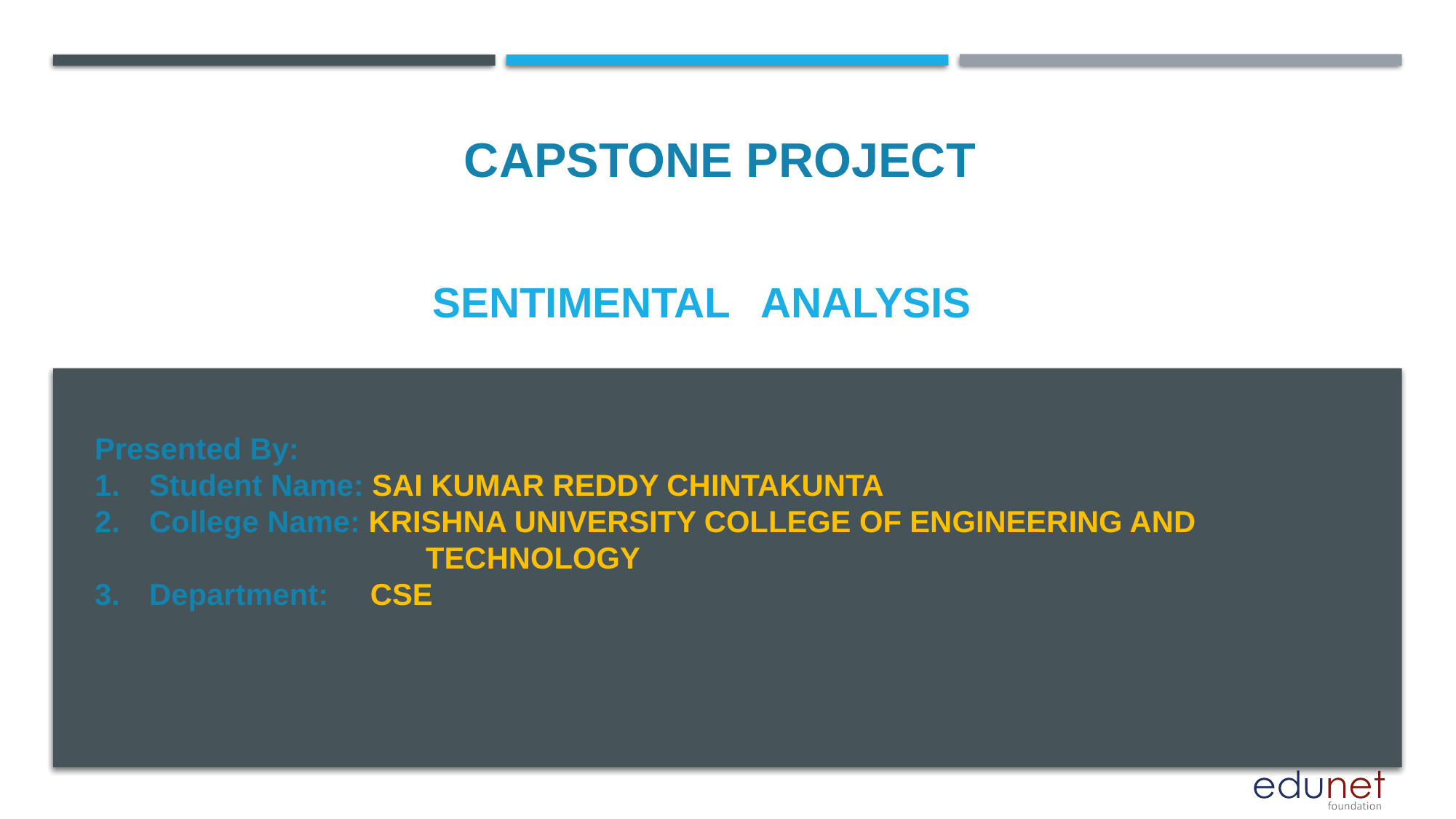

CAPSTONE PROJECT
# Sentimental  analysis
Presented By:
Student Name: SAI KUMAR REDDY CHINTAKUNTA
College Name: KRISHNA UNIVERSITY COLLEGE OF ENGINEERING AND    		                    TECHNOLOGY
Department:     CSE